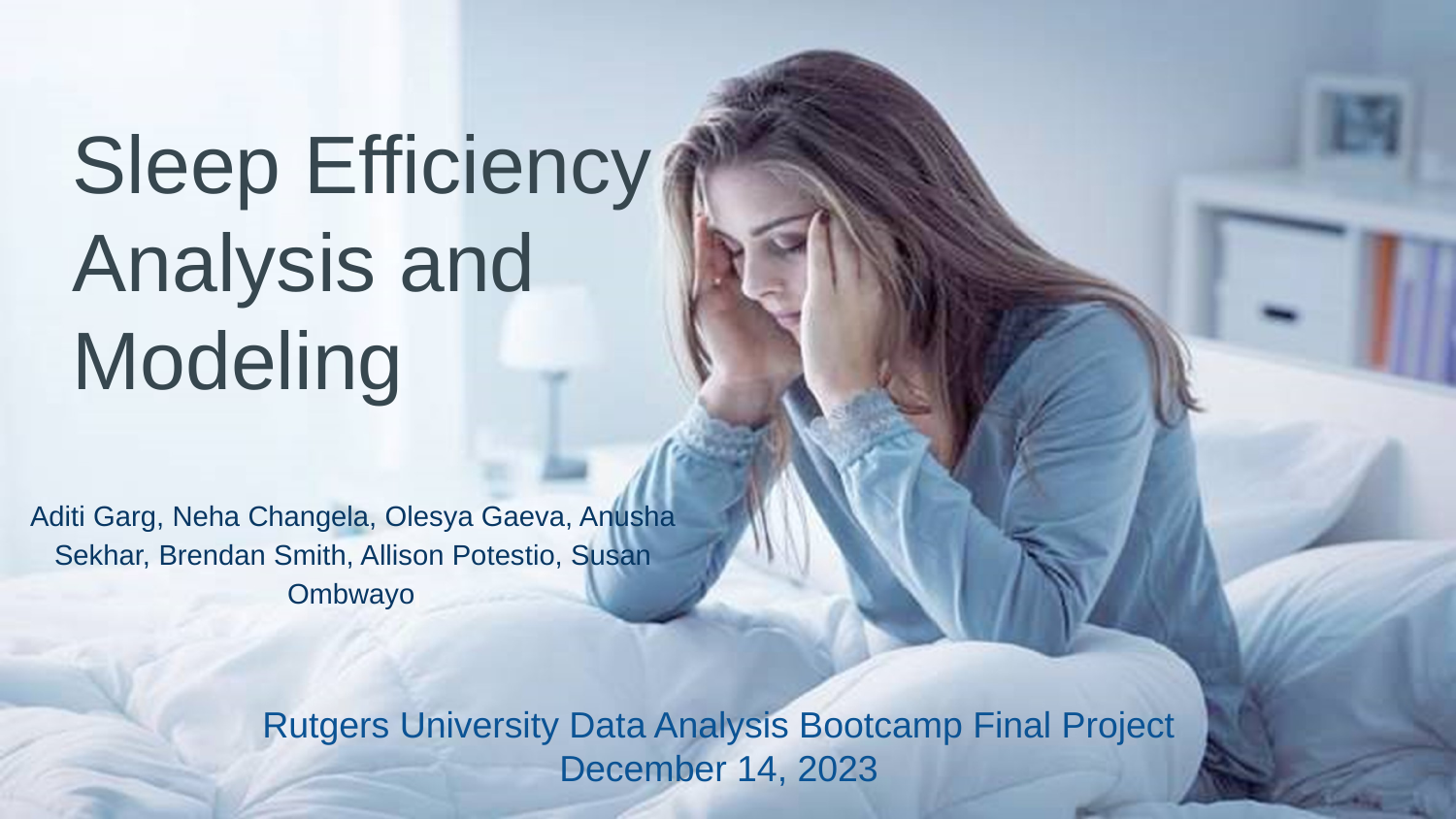

# Sleep Efficiency Analysis and Modeling
Aditi Garg, Neha Changela, Olesya Gaeva, Anusha Sekhar, Brendan Smith, Allison Potestio, Susan Ombwayo
Rutgers University Data Analysis Bootcamp Final Project
December 14, 2023